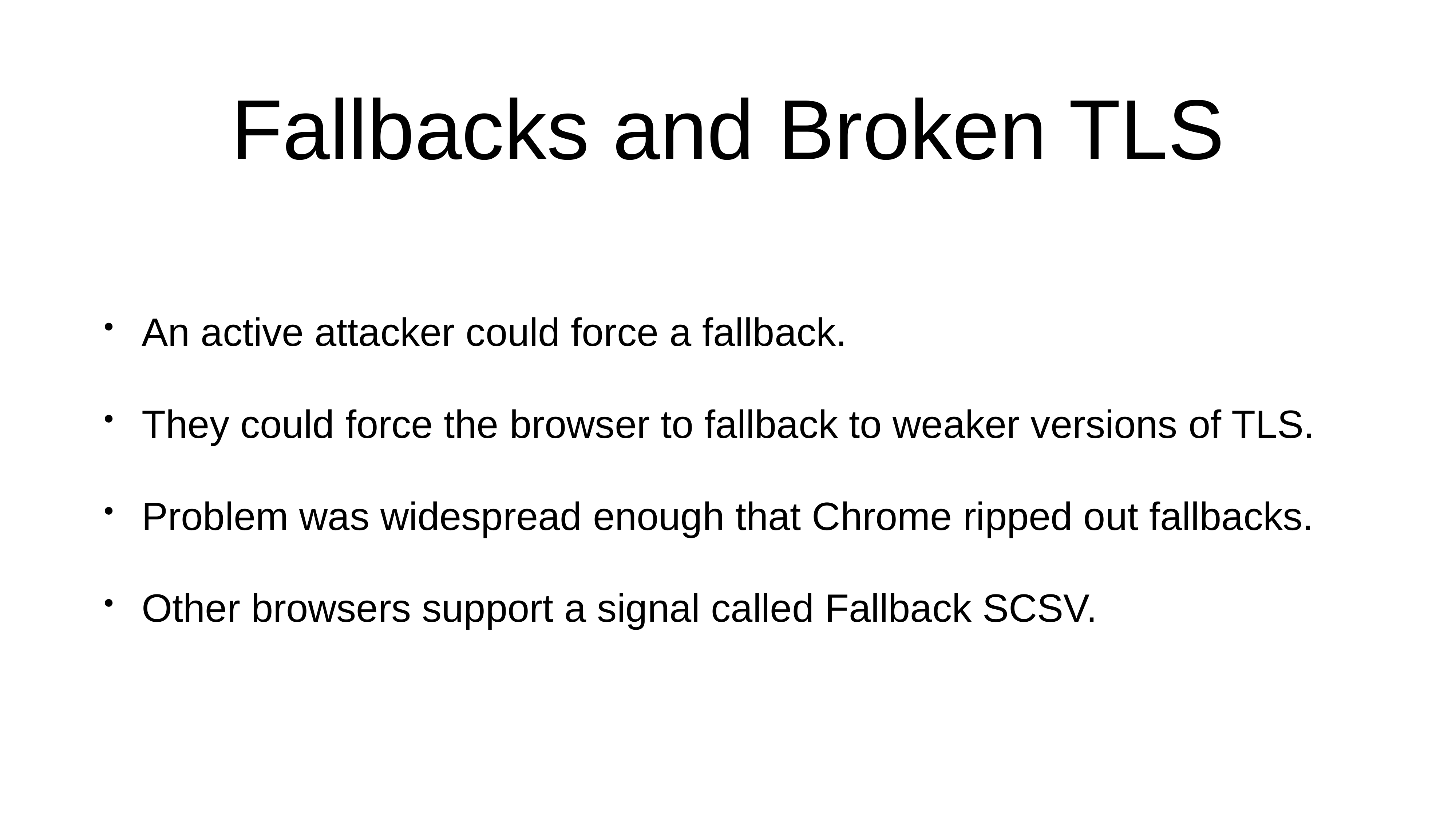

# Fallbacks and Broken TLS
An active attacker could force a fallback.
They could force the browser to fallback to weaker versions of TLS.
Problem was widespread enough that Chrome ripped out fallbacks.
Other browsers support a signal called Fallback SCSV.